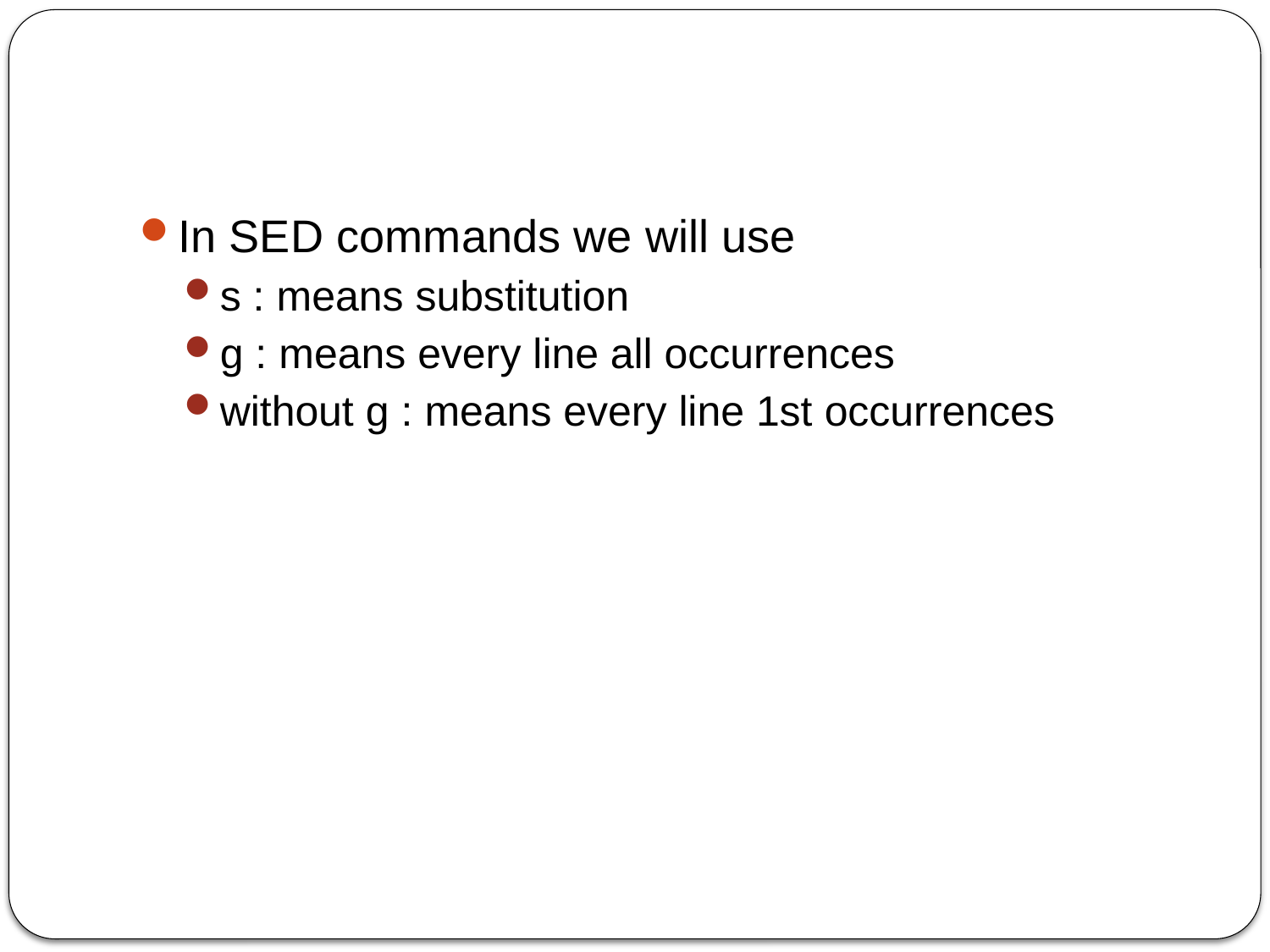

#
In SED commands we will use
s : means substitution
g : means every line all occurrences
without g : means every line 1st occurrences